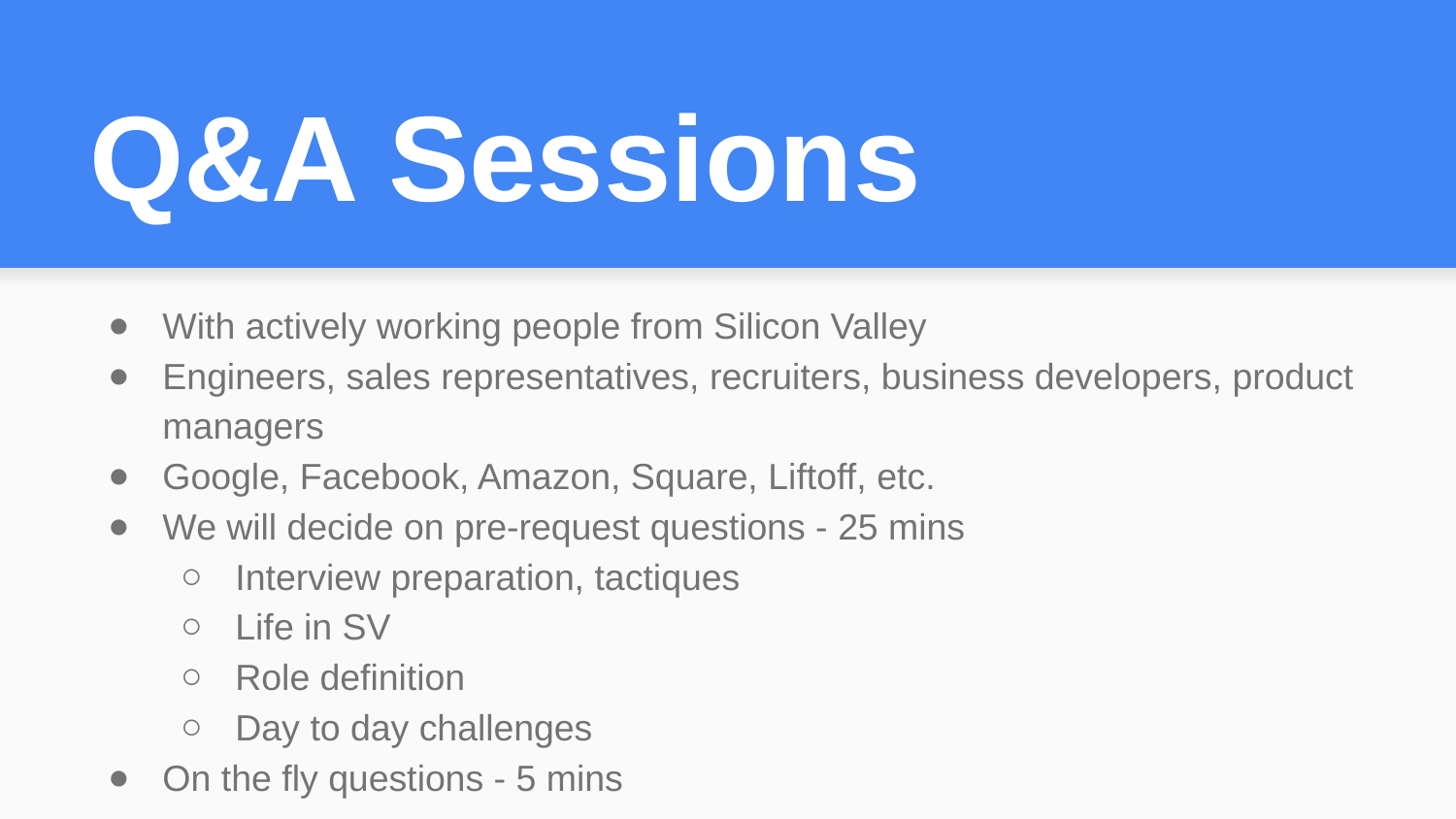

# Q&A Sessions
With actively working people from Silicon Valley
Engineers, sales representatives, recruiters, business developers, product managers
Google, Facebook, Amazon, Square, Liftoff, etc.
We will decide on pre-request questions - 25 mins
Interview preparation, tactiques
Life in SV
Role definition
Day to day challenges
On the fly questions - 5 mins